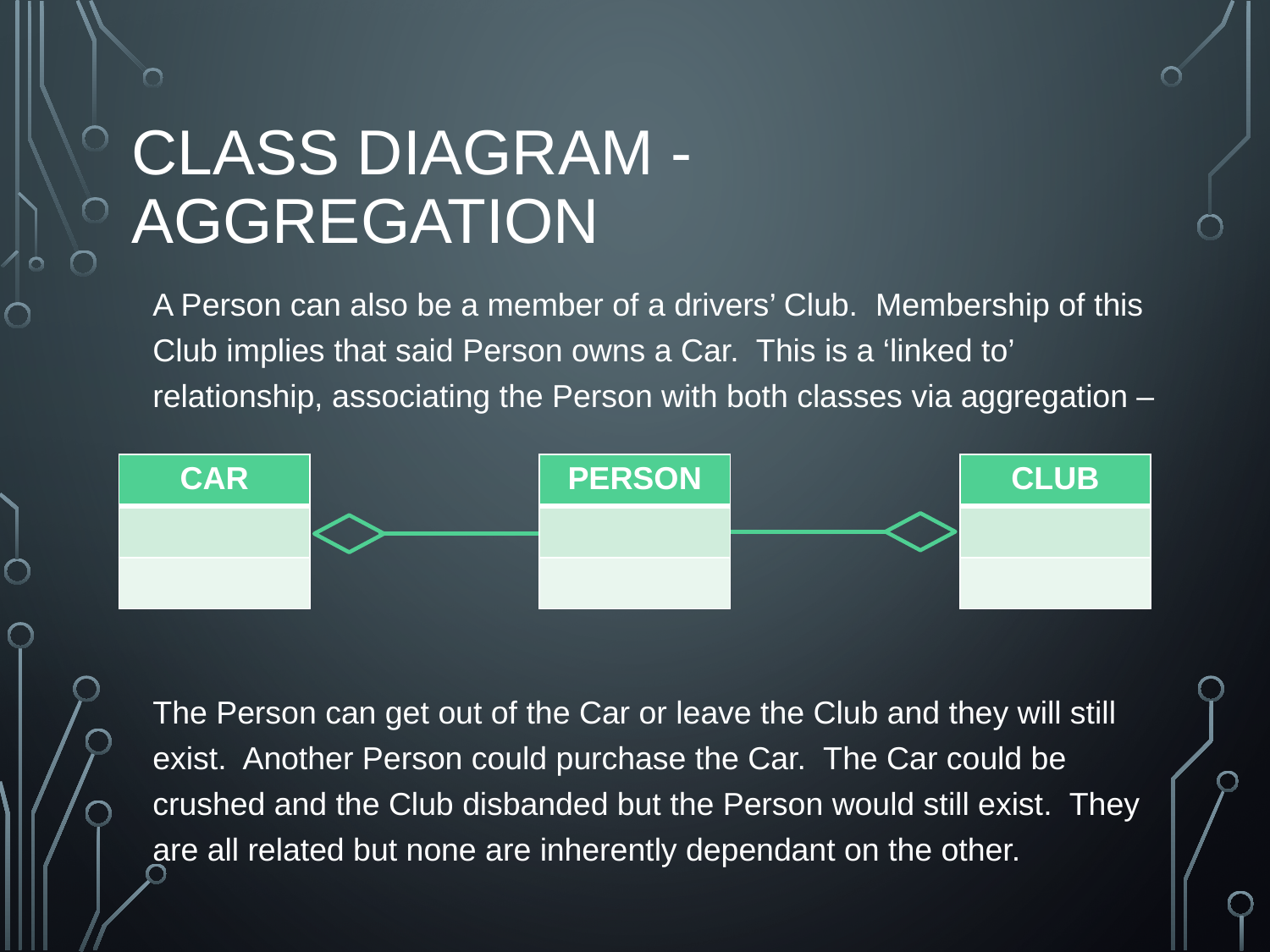

# Class diagram - AGGREGATION

A Person can also be a member of a drivers’ Club.  Membership of this Club implies that said Person owns a Car.  This is a ‘linked to’ relationship, associating the Person with both classes via aggregation –

The Person can get out of the Car or leave the Club and they will still exist.  Another Person could purchase the Car.  The Car could be crushed and the Club disbanded but the Person would still exist.  They are all related but none are inherently dependant on the other.

| CAR |
| --- |
|  |
|  |
| PERSON |
| --- |
|  |
|  |
| CLUB |
| --- |
|  |
|  |